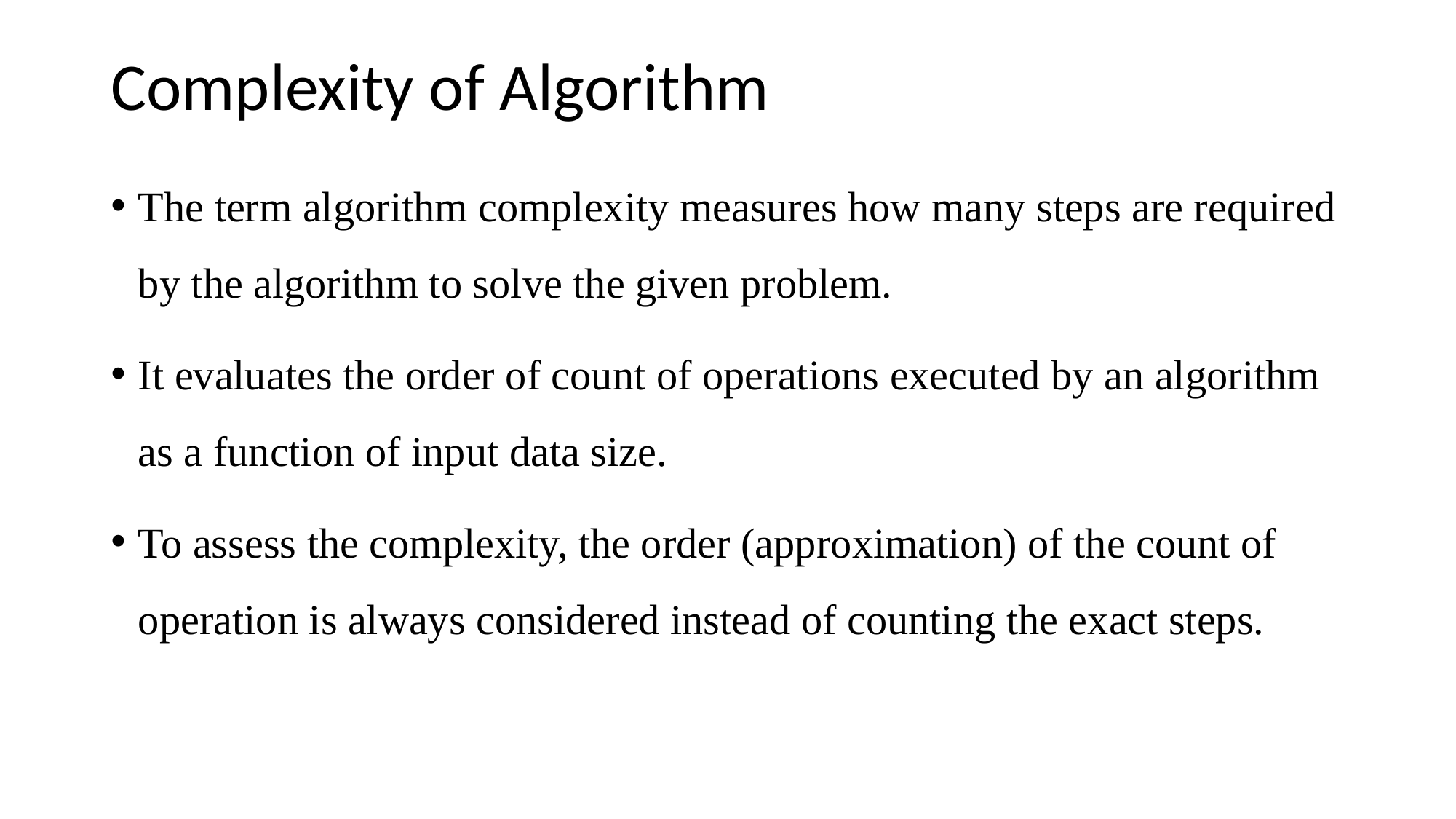

# Complexity of Algorithm
The term algorithm complexity measures how many steps are required by the algorithm to solve the given problem.
It evaluates the order of count of operations executed by an algorithm as a function of input data size.
To assess the complexity, the order (approximation) of the count of operation is always considered instead of counting the exact steps.